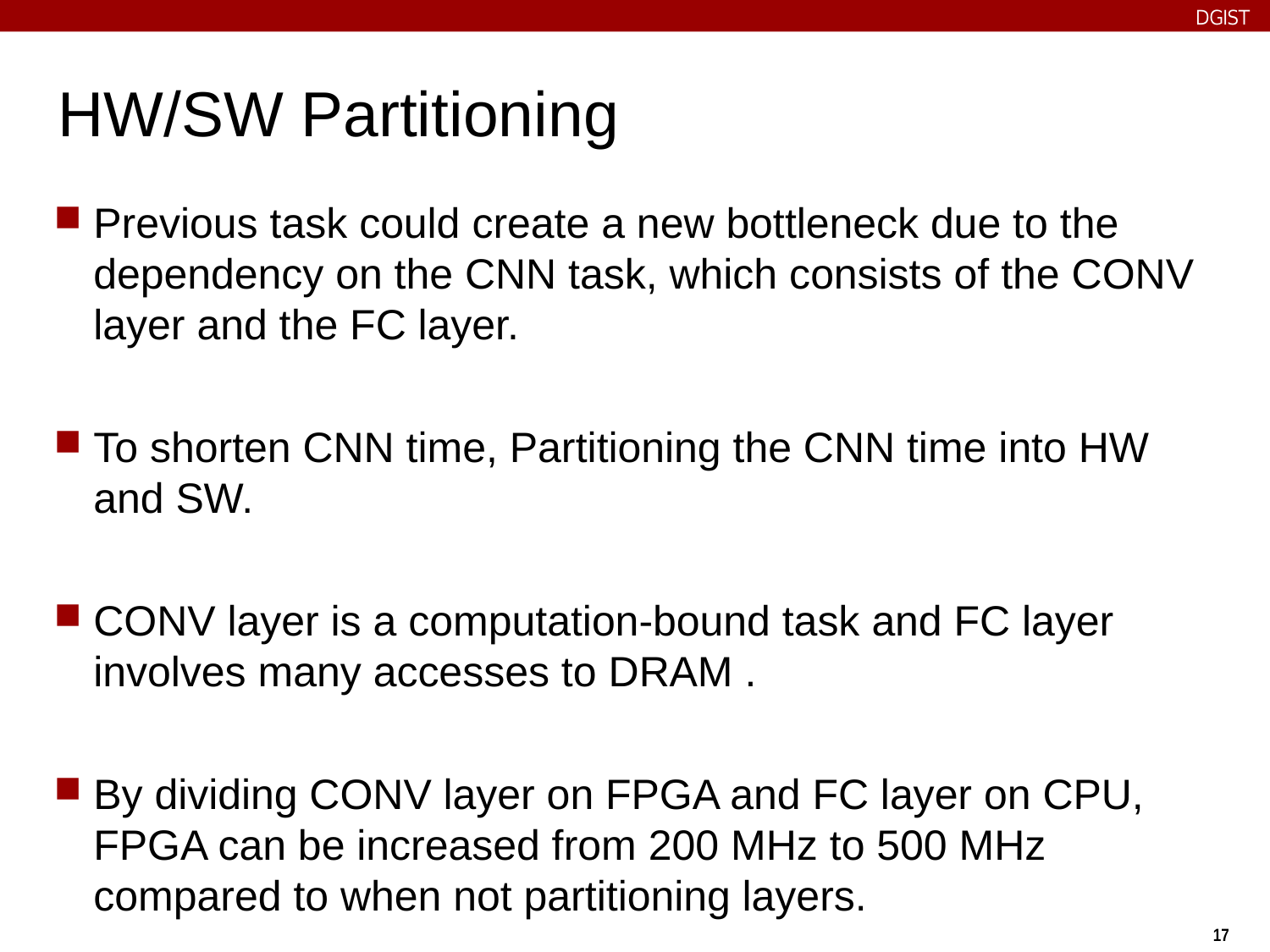

DGIST
# HW/SW Partitioning
Previous task could create a new bottleneck due to the dependency on the CNN task, which consists of the CONV layer and the FC layer.

To shorten CNN time, Partitioning the CNN time into HW and SW.

CONV layer is a computation-bound task and FC layer involves many accesses to DRAM .

By dividing CONV layer on FPGA and FC layer on CPU, FPGA can be increased from 200 MHz to 500 MHz compared to when not partitioning layers.